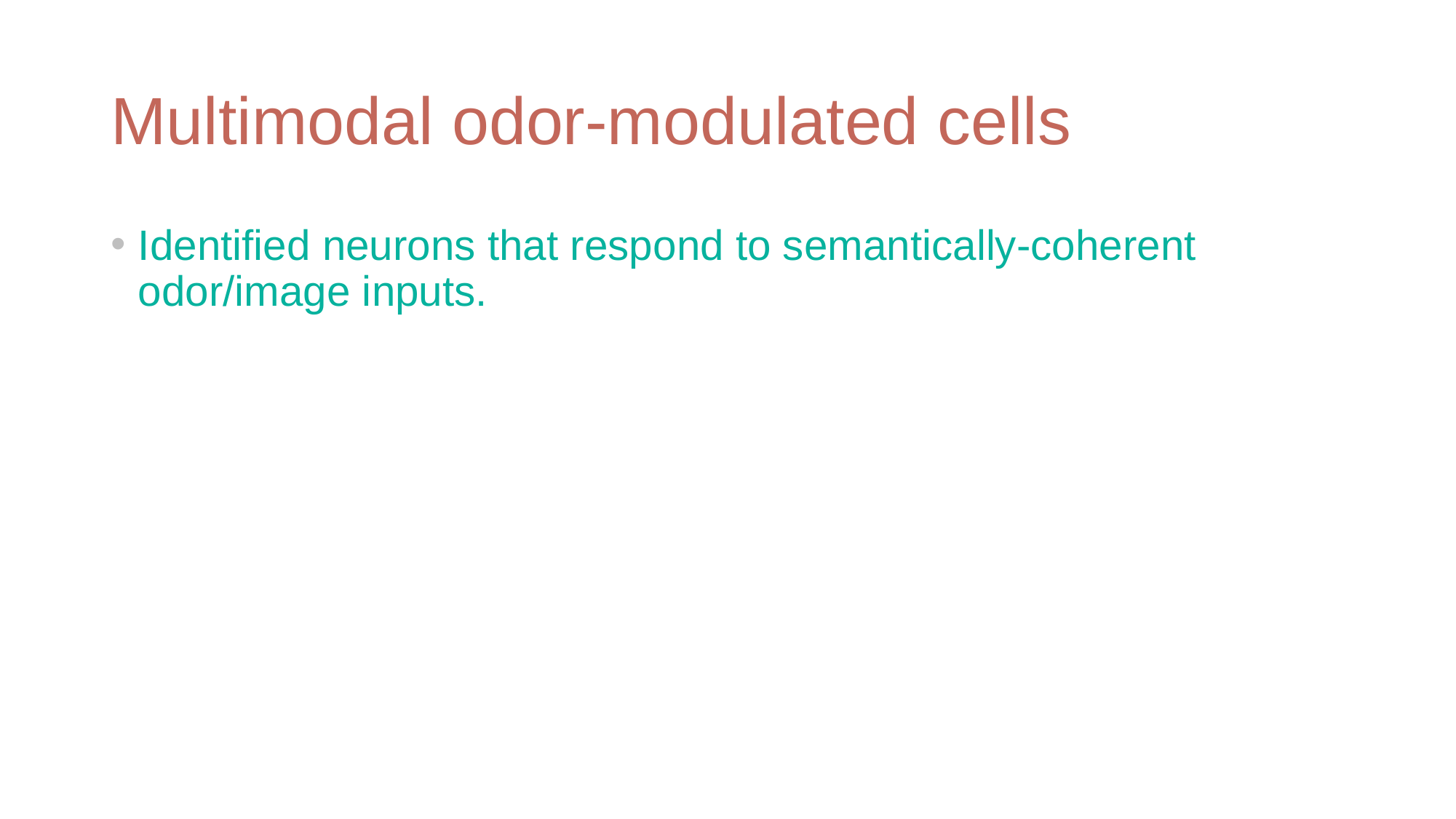

# Multimodal odor-modulated cells
Identified neurons that respond to semantically-coherent odor/image inputs.